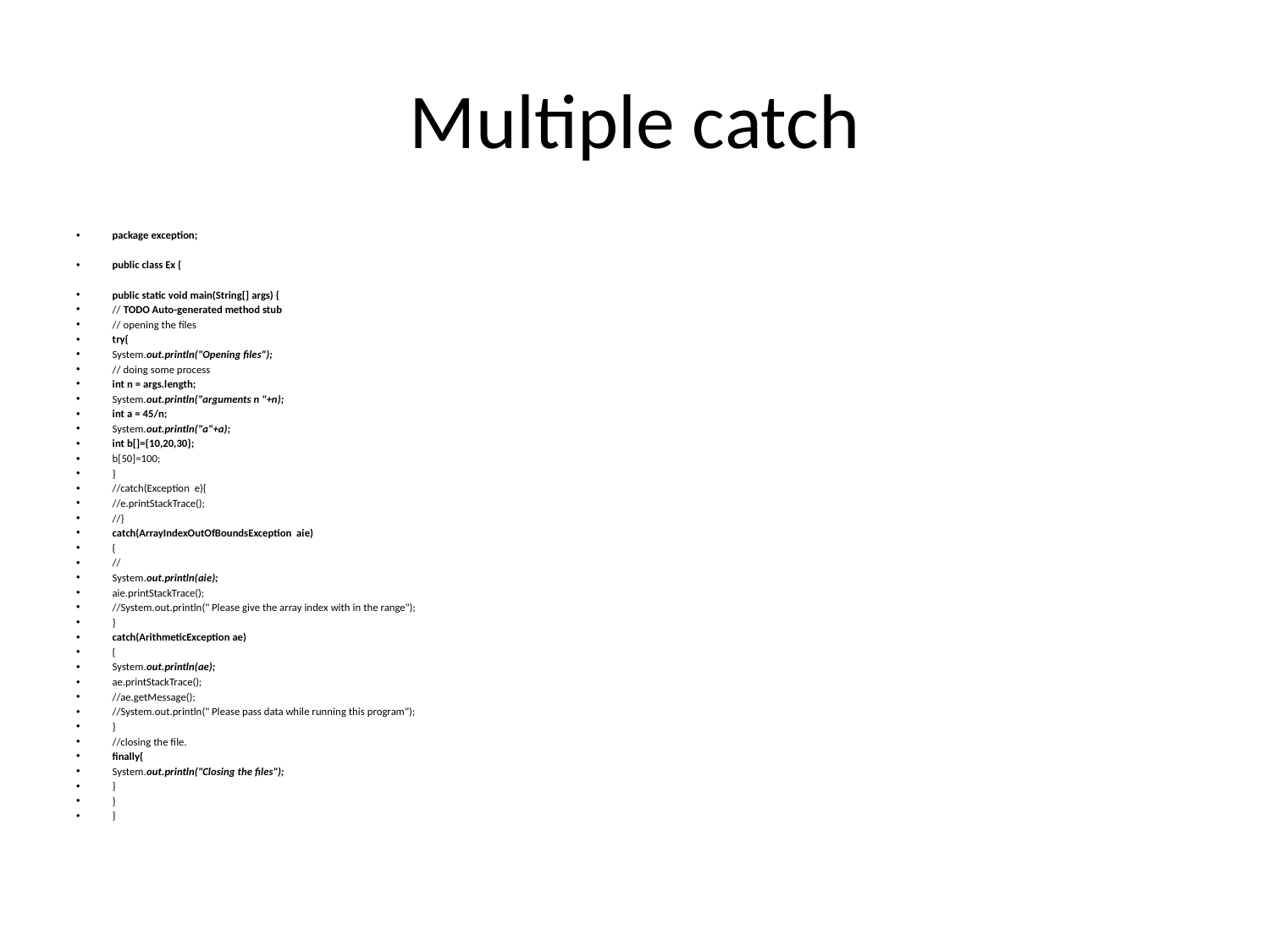

# Multiple catch
package exception;

public class Ex {

public static void main(String[] args) {
// TODO Auto-generated method stub
// opening the files
try{
System.out.println("Opening files");
// doing some process
int n = args.length;
System.out.println("arguments n "+n);
int a = 45/n;
System.out.println("a"+a);
int b[]={10,20,30};
b[50]=100;
}
//catch(Exception  e){
//e.printStackTrace();
//}
catch(ArrayIndexOutOfBoundsException  aie)
{
//
System.out.println(aie);
aie.printStackTrace();
//System.out.println(" Please give the array index with in the range");
}
catch(ArithmeticException ae)
{
System.out.println(ae);
ae.printStackTrace();
//ae.getMessage();
//System.out.println(" Please pass data while running this program");
}
//closing the file.
finally{
System.out.println("Closing the files");
}
}
}